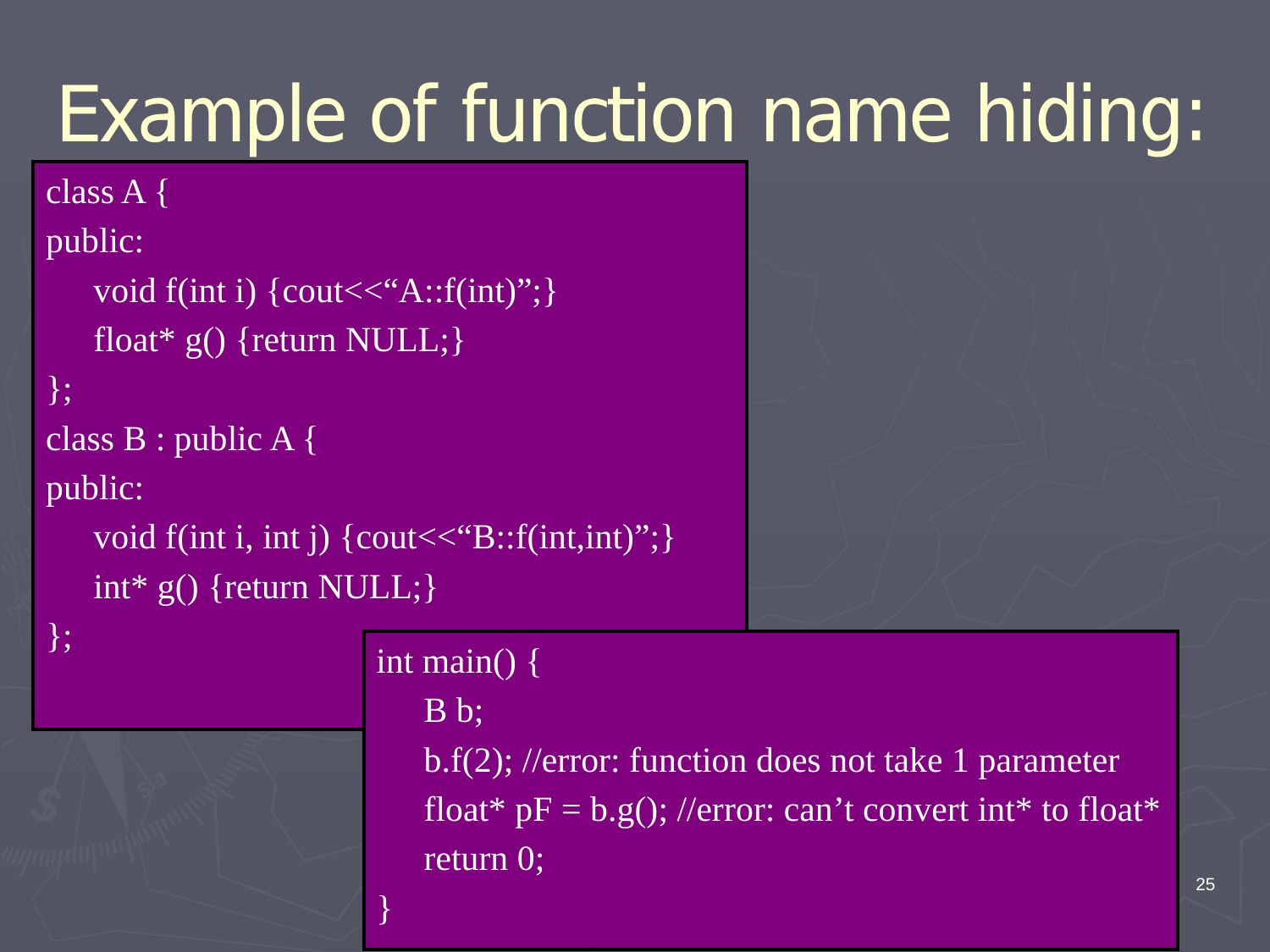

# Example of function name hiding:
class A {
public:
	void f(int i) {cout<<“A::f(int)”;}
	float* g() {return NULL;}
};
class B : public A {
public:
	void f(int i, int j) {cout<<“B::f(int,int)”;}
	int* g() {return NULL;}
};
int main() {
	B b;
	b.f(2); //error: function does not take 1 parameter
	float* pF = b.g(); //error: can’t convert int* to float*
	return 0;
}
25